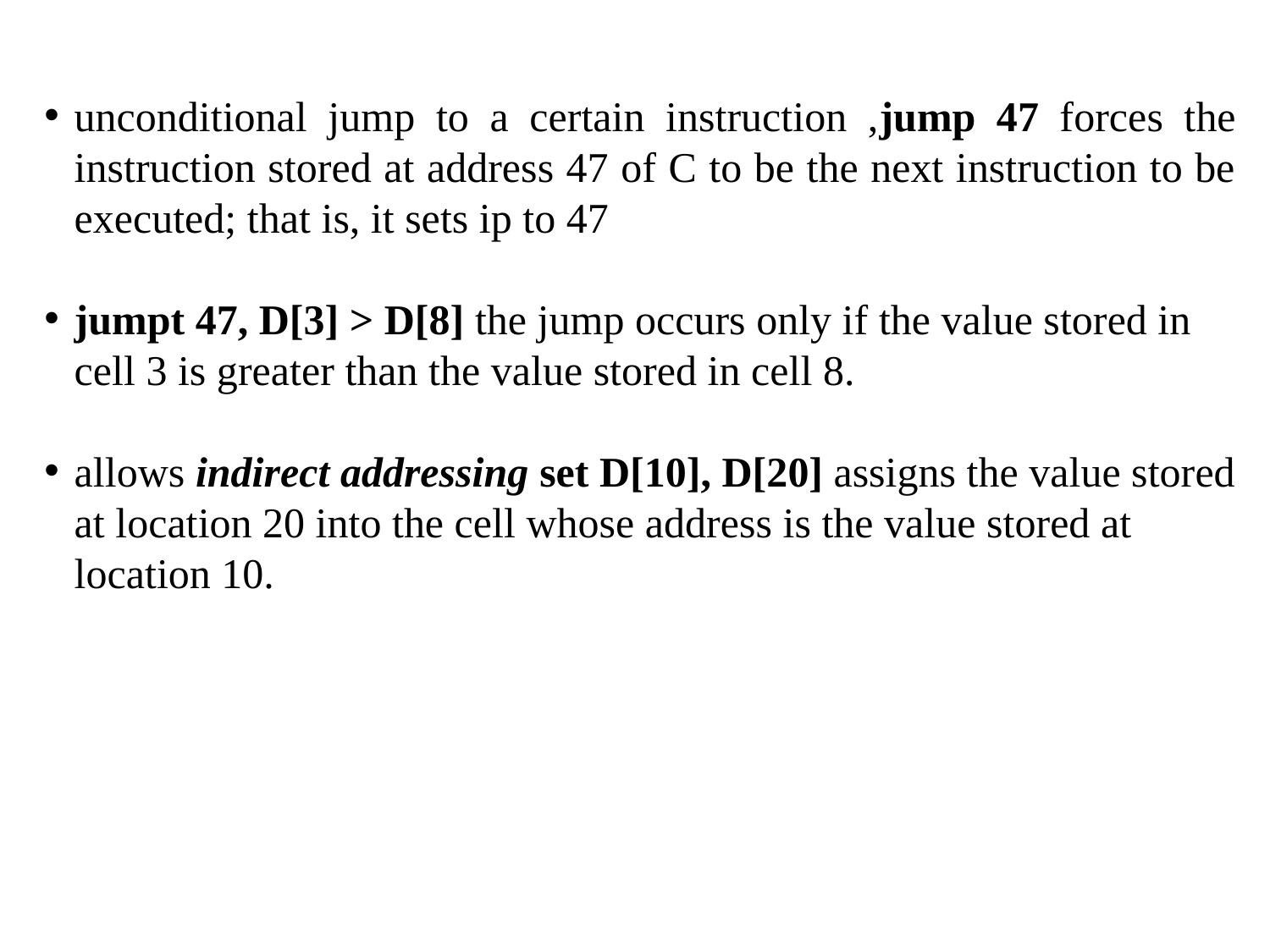

unconditional jump to a certain instruction ,jump 47 forces the instruction stored at address 47 of C to be the next instruction to be executed; that is, it sets ip to 47

jumpt 47, D[3] > D[8] the jump occurs only if the value stored in cell 3 is greater than the value stored in cell 8.

allows indirect addressing set D[10], D[20] assigns the value stored at location 20 into the cell whose address is the value stored at location 10.